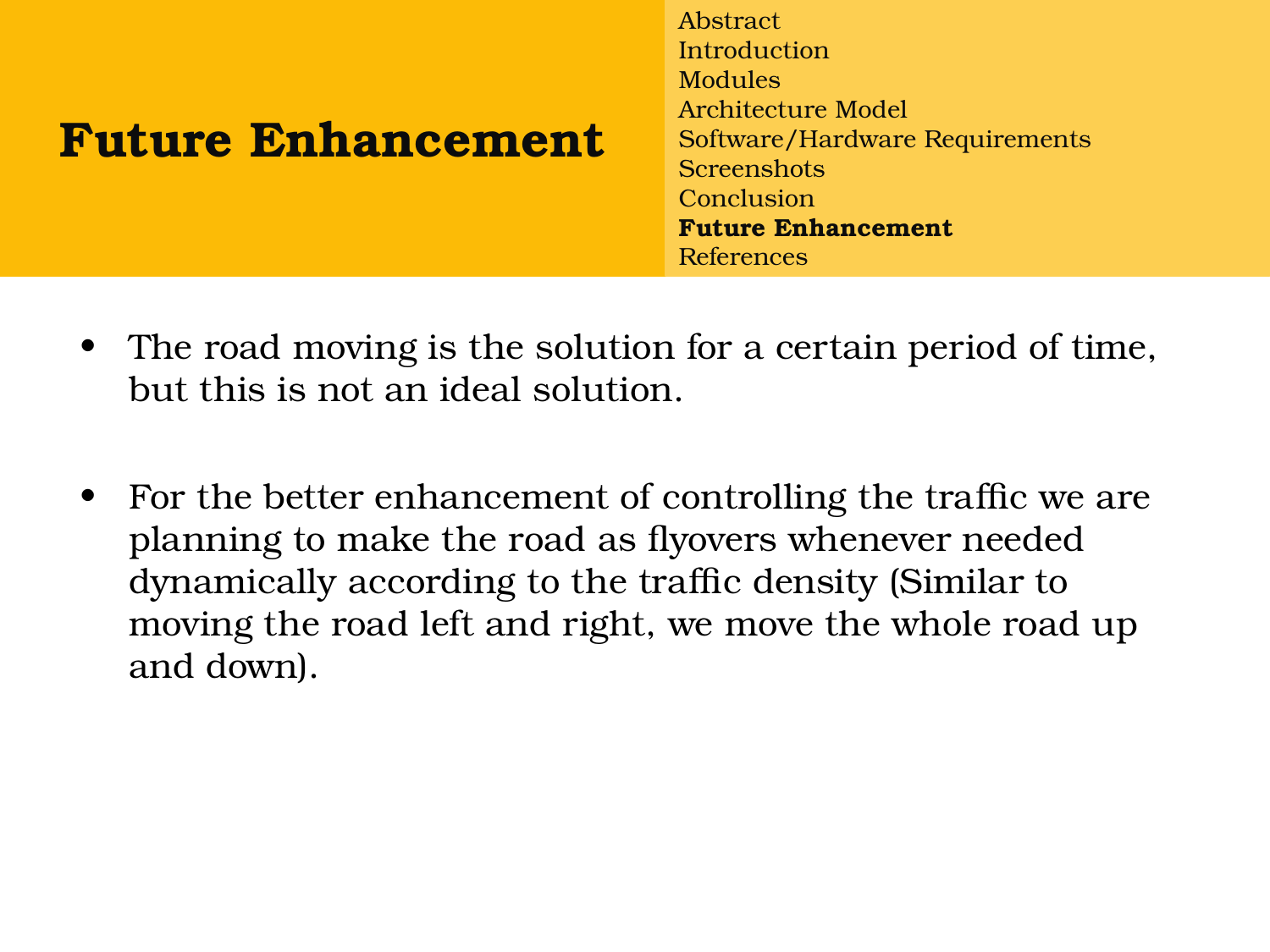

Future Enhancement
Abstract
Introduction
Modules
Architecture Model
Software/Hardware Requirements
Screenshots
Conclusion
Future Enhancement
References
#
The road moving is the solution for a certain period of time, but this is not an ideal solution.

For the better enhancement of controlling the traffic we are planning to make the road as flyovers whenever needed dynamically according to the traffic density (Similar to moving the road left and right, we move the whole road up and down).